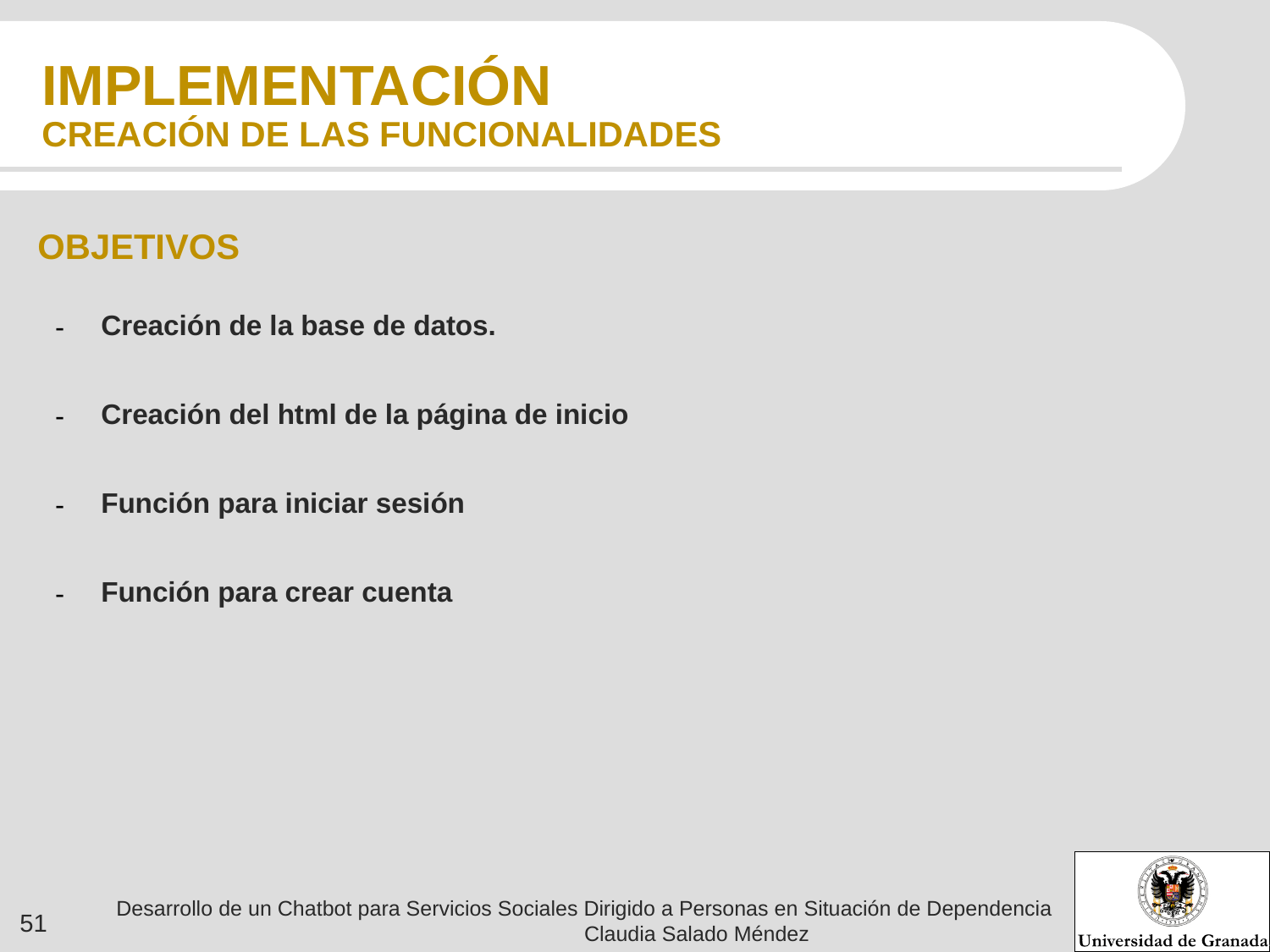

# IMPLEMENTACIÓN
CREACIÓN DE LAS FUNCIONALIDADES
OBJETIVOS

Creación de la base de datos.

Creación del html de la página de inicio

Función para iniciar sesión

Función para crear cuenta

Desarrollo de un Chatbot para Servicios Sociales Dirigido a Personas en Situación de Dependencia                                       Claudia Salado Méndez
51